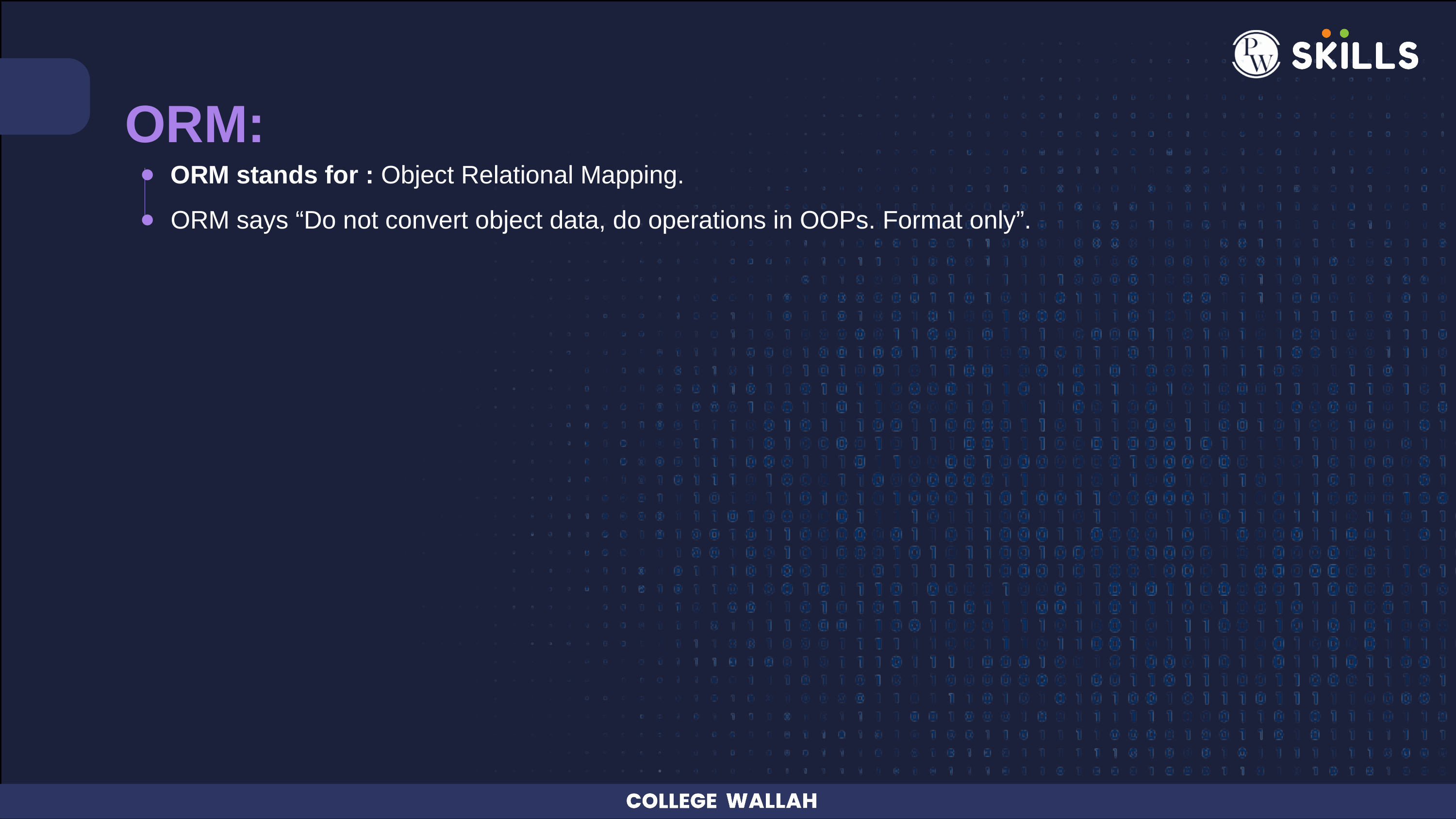

ORM:
ORM stands for : Object Relational Mapping.
ORM says “Do not convert object data, do operations in OOPs. Format only”.